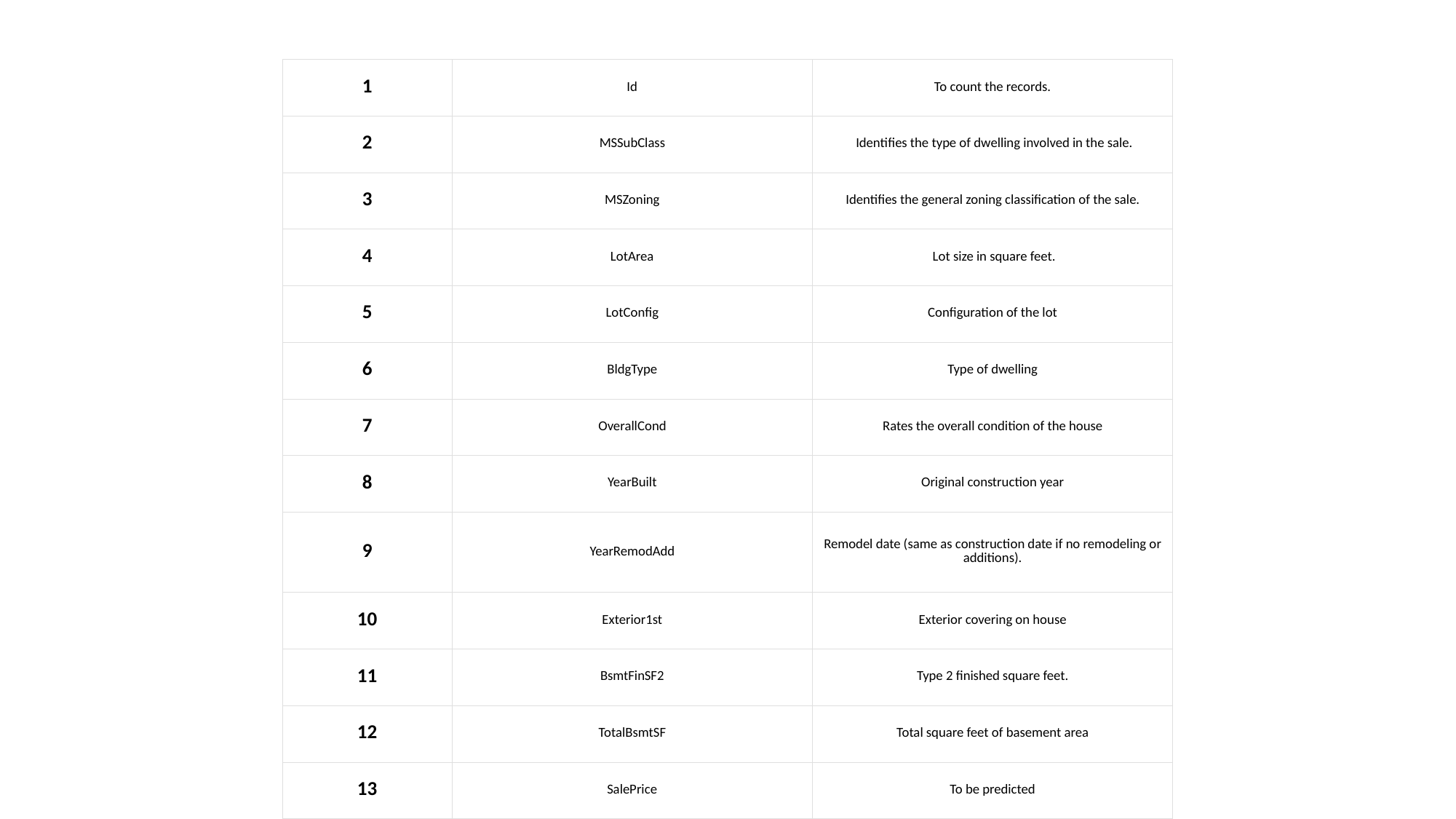

| 1 | Id | To count the records. |
| --- | --- | --- |
| 2 | MSSubClass | Identifies the type of dwelling involved in the sale. |
| 3 | MSZoning | Identifies the general zoning classification of the sale. |
| 4 | LotArea | Lot size in square feet. |
| 5 | LotConfig | Configuration of the lot |
| 6 | BldgType | Type of dwelling |
| 7 | OverallCond | Rates the overall condition of the house |
| 8 | YearBuilt | Original construction year |
| 9 | YearRemodAdd | Remodel date (same as construction date if no remodeling or additions). |
| 10 | Exterior1st | Exterior covering on house |
| 11 | BsmtFinSF2 | Type 2 finished square feet. |
| 12 | TotalBsmtSF | Total square feet of basement area |
| 13 | SalePrice | To be predicted |